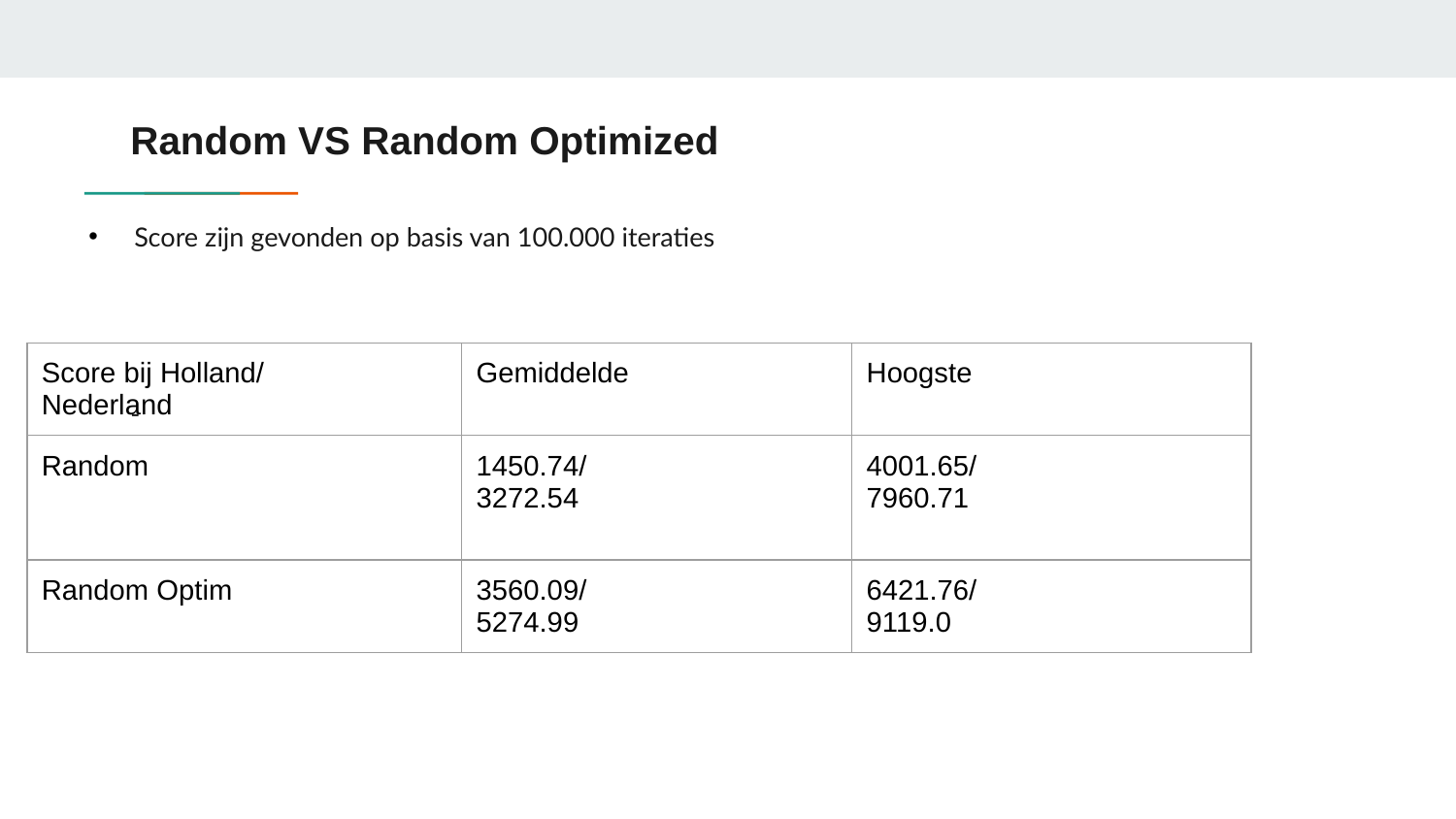

# Random VS Random Optimized
Score zijn gevonden op basis van 100.000 iteraties

-

| Score bij Holland/ Nederland | Gemiddelde | Hoogste |
| --- | --- | --- |
| Random | 1450.74/ 3272.54 | 4001.65/ 7960.71 |
| Random Optim | 3560.09/ 5274.99 | 6421.76/ 9119.0 |